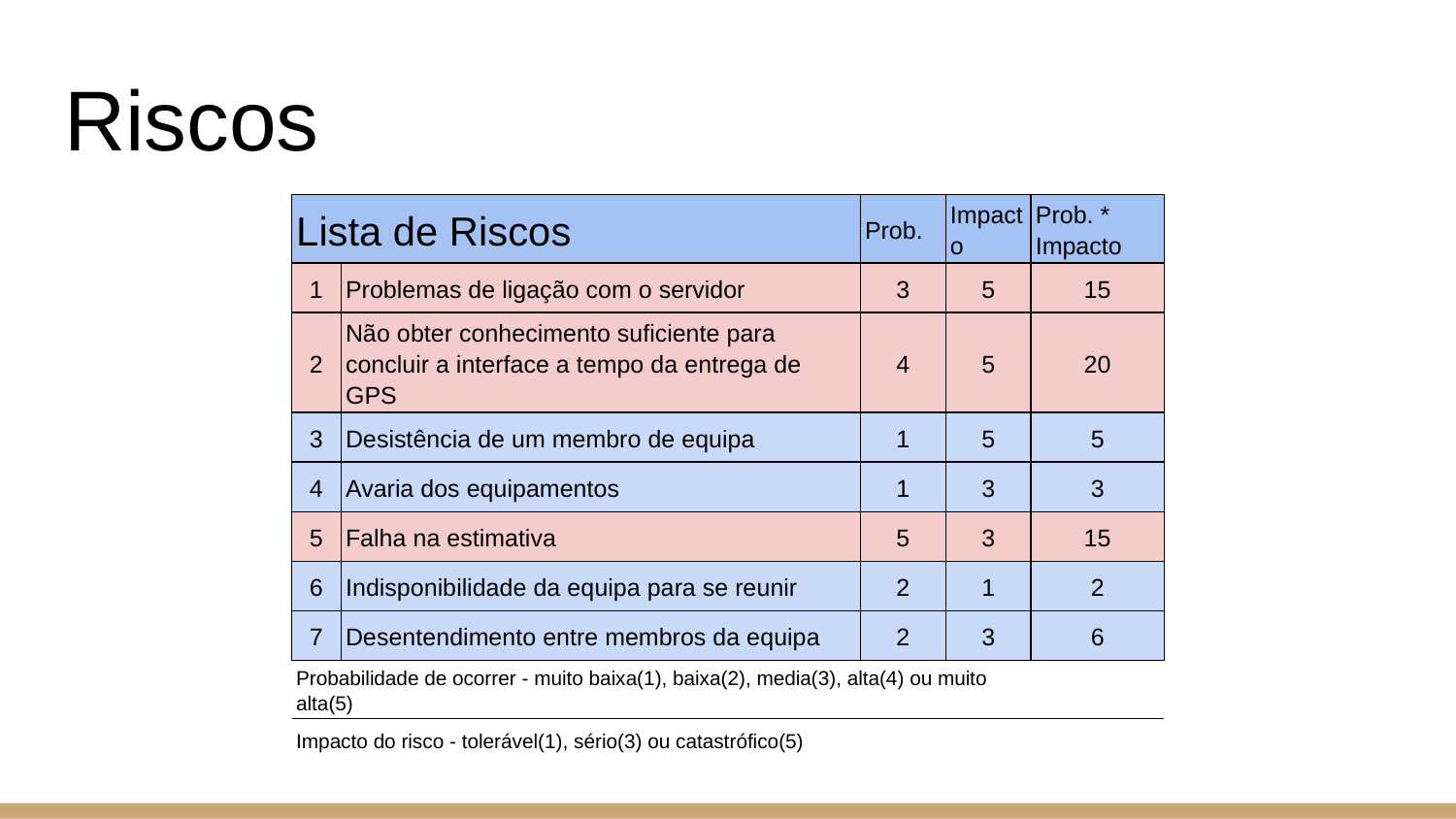

# Riscos
| Lista de Riscos |  | Prob. | Impacto | Prob. \* Impacto |
| --- | --- | --- | --- | --- |
| 1 | Problemas de ligação com o servidor | 3 | 5 | 15 |
| 2 | Não obter conhecimento suficiente para concluir a interface a tempo da entrega de GPS | 4 | 5 | 20 |
| 3 | Desistência de um membro de equipa | 1 | 5 | 5 |
| 4 | Avaria dos equipamentos | 1 | 3 | 3 |
| 5 | Falha na estimativa | 5 | 3 | 15 |
| 6 | Indisponibilidade da equipa para se reunir | 2 | 1 | 2 |
| 7 | Desentendimento entre membros da equipa | 2 | 3 | 6 |
| Probabilidade de ocorrer - muito baixa(1), baixa(2), media(3), alta(4) ou muito alta(5) |  |  |  |  |
| Impacto do risco - tolerável(1), sério(3) ou catastrófico(5) |  |  |  |  |